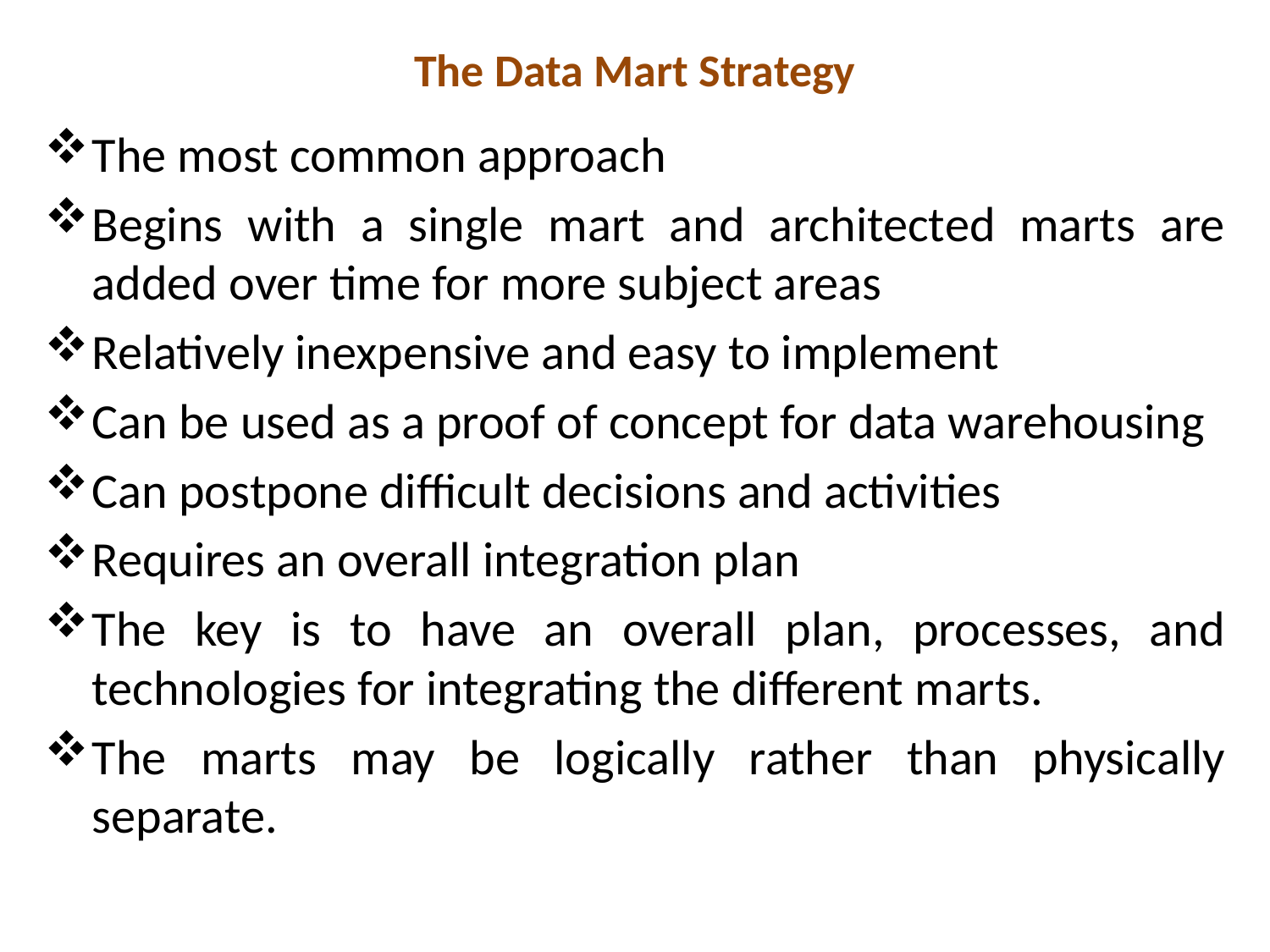

# The Data Mart Strategy
The most common approach
Begins with a single mart and architected marts are added over time for more subject areas
Relatively inexpensive and easy to implement
Can be used as a proof of concept for data warehousing
Can postpone difficult decisions and activities
Requires an overall integration plan
The key is to have an overall plan, processes, and technologies for integrating the different marts.
The marts may be logically rather than physically separate.